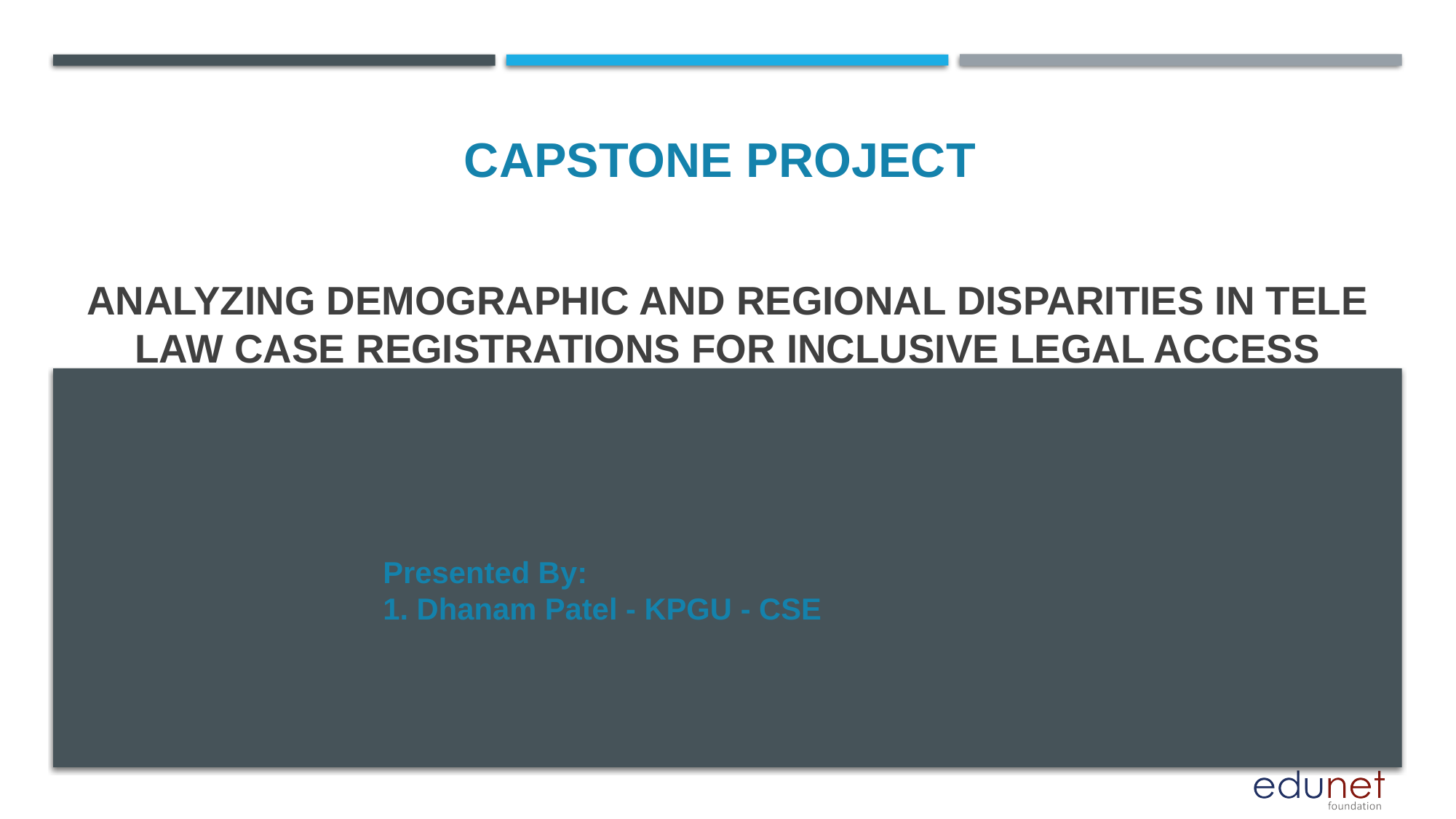

CAPSTONE PROJECT
# Analyzing Demographic and Regional Disparities in Tele Law Case Registrations for Inclusive Legal Access
Presented By:
1. Dhanam Patel - KPGU - CSE